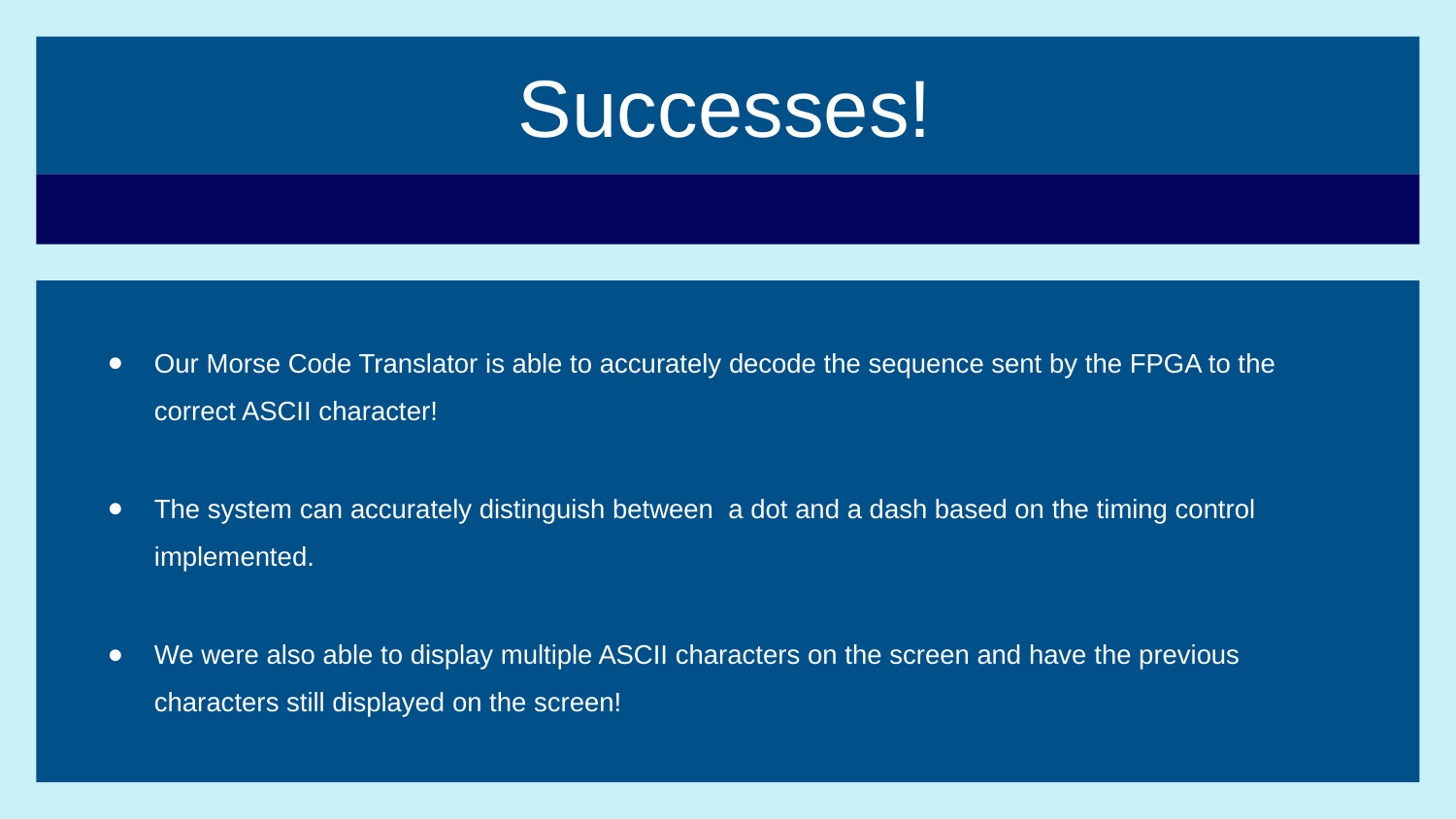

# Successes!
Our Morse Code Translator is able to accurately decode the sequence sent by the FPGA to the correct ASCII character!

The system can accurately distinguish between  a dot and a dash based on the timing control implemented.

We were also able to display multiple ASCII characters on the screen and have the previous characters still displayed on the screen!